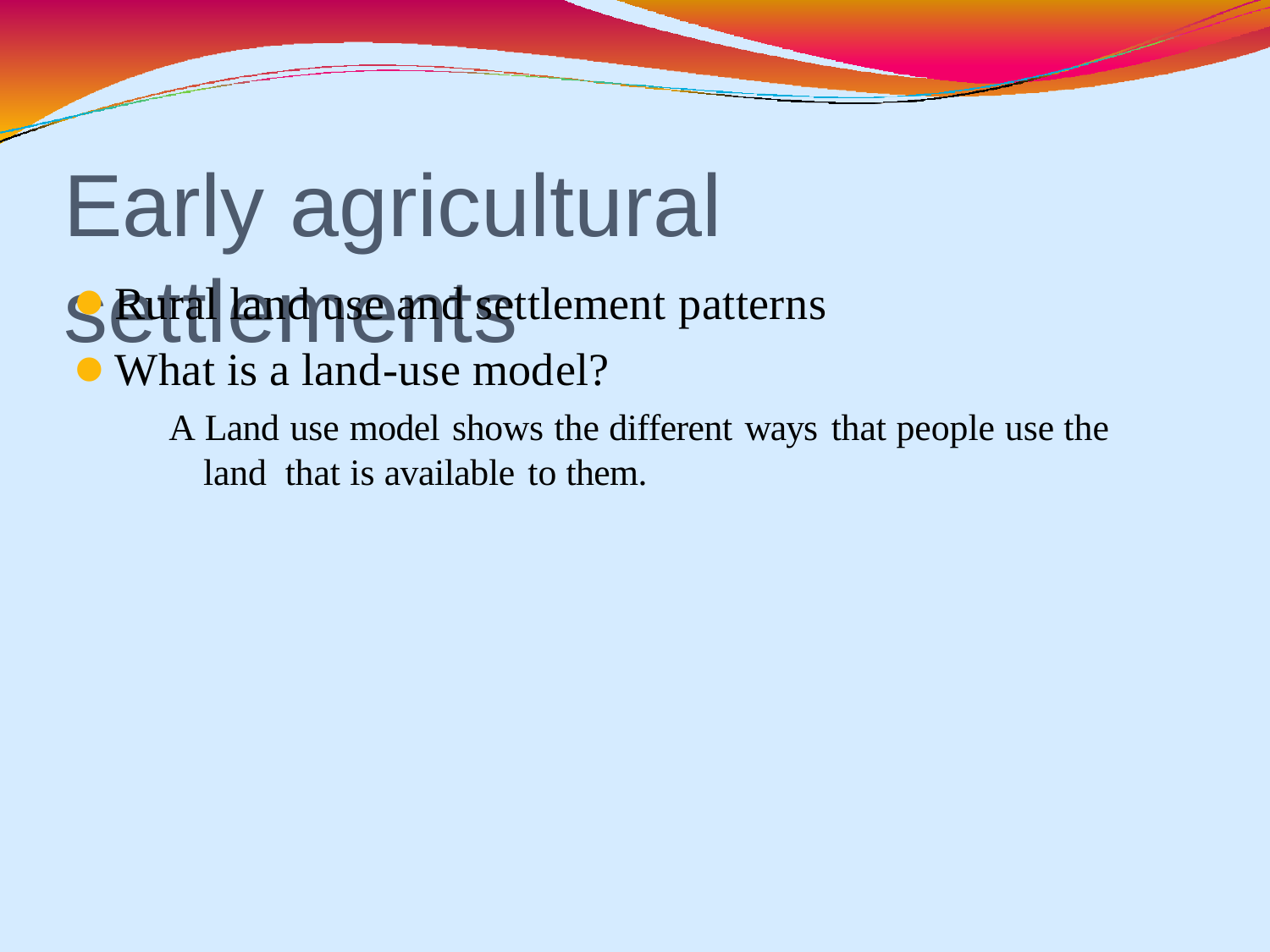

# Early agricultural settlements
Rural land use and settlement patterns
What is a land-use model?
A Land use model shows the different ways that people use the land  that is available to them.